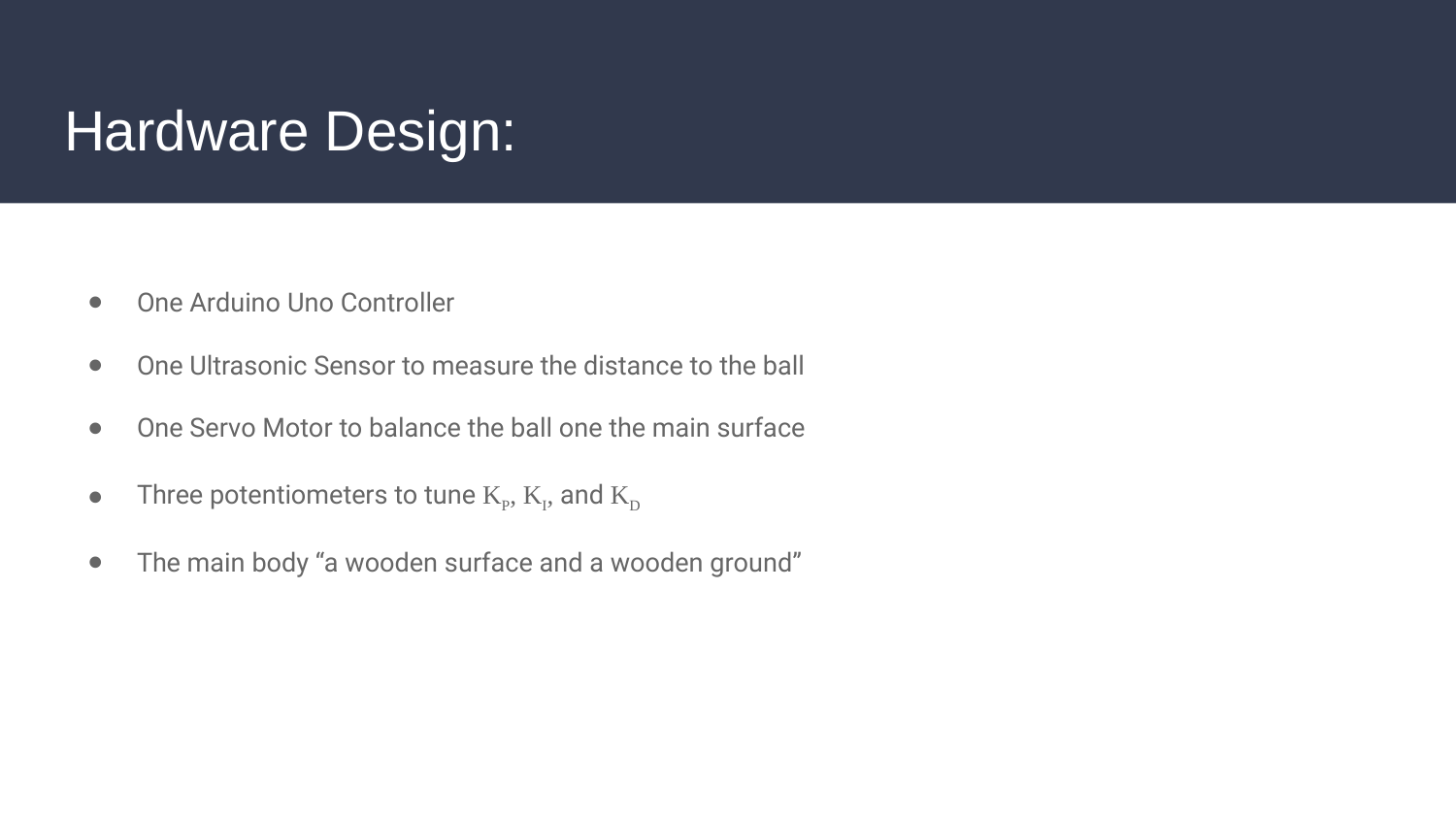

# Hardware Design:
One Arduino Uno Controller
One Ultrasonic Sensor to measure the distance to the ball
One Servo Motor to balance the ball one the main surface
Three potentiometers to tune KP, KI, and KD
The main body “a wooden surface and a wooden ground”